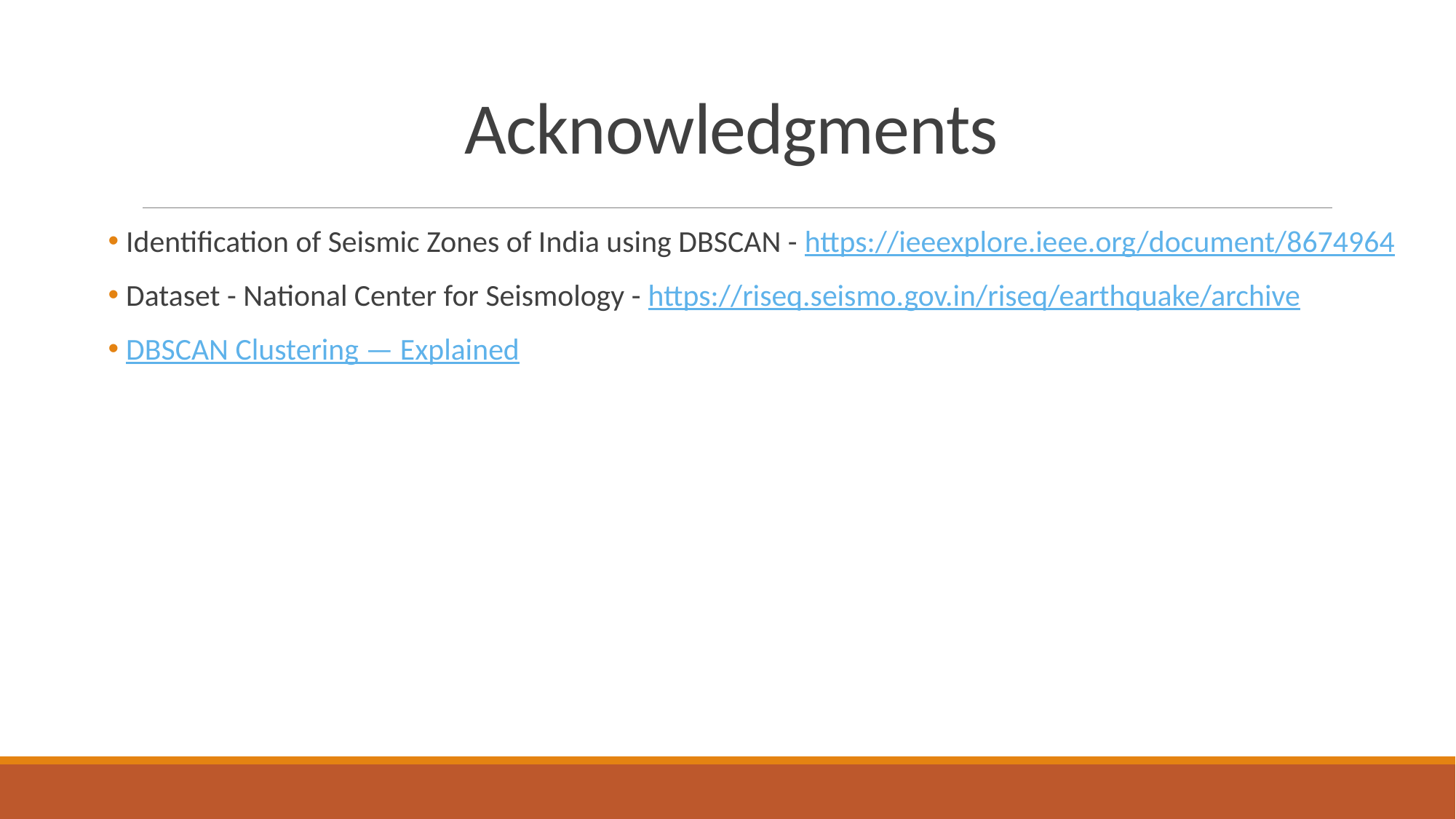

# Acknowledgments
 Identification of Seismic Zones of India using DBSCAN - https://ieeexplore.ieee.org/document/8674964
 Dataset - National Center for Seismology - https://riseq.seismo.gov.in/riseq/earthquake/archive
 DBSCAN Clustering — Explained